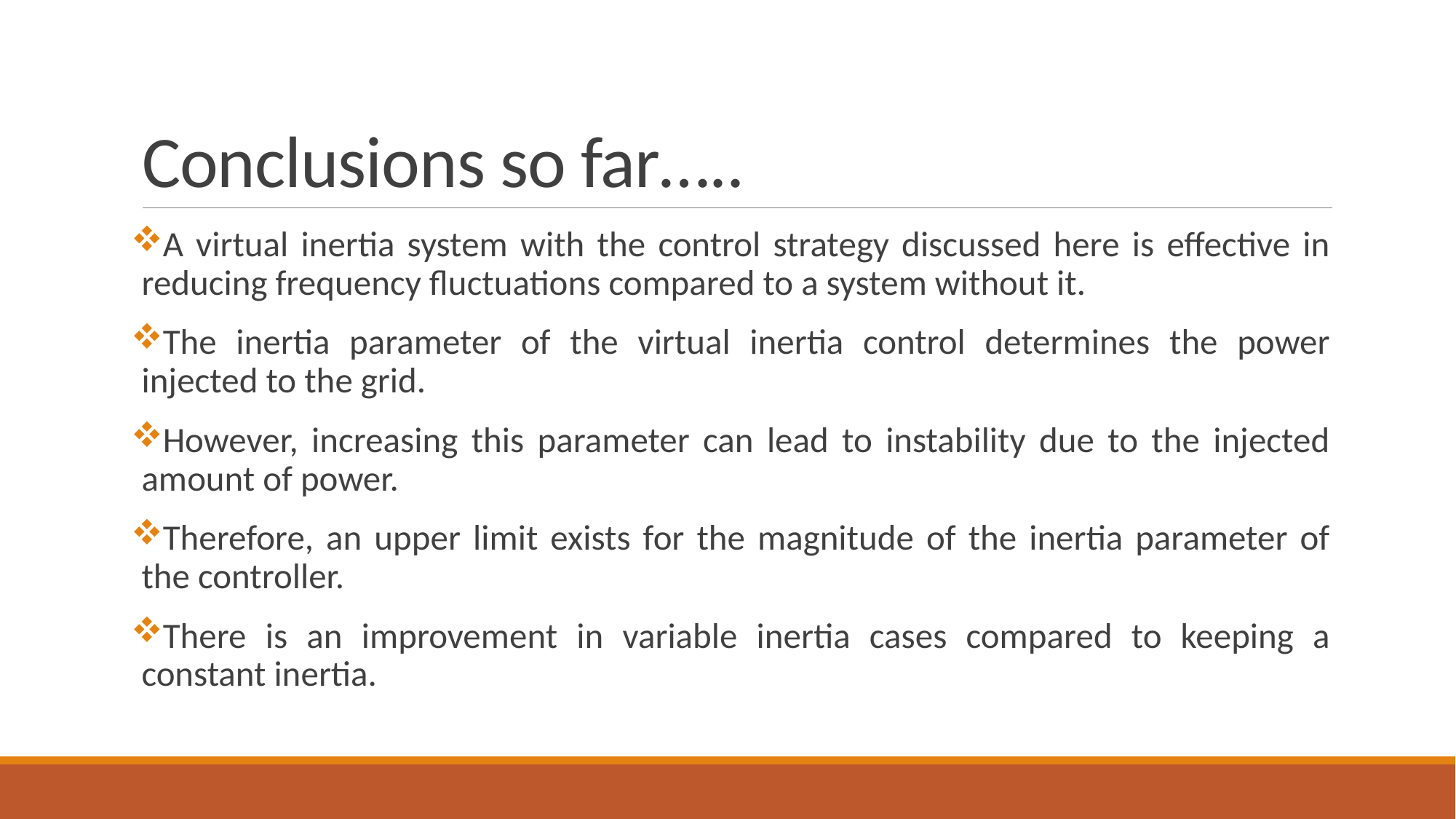

# Conclusions so far…..
A virtual inertia system with the control strategy discussed here is effective in reducing frequency fluctuations compared to a system without it.
The inertia parameter of the virtual inertia control determines the power injected to the grid.
However, increasing this parameter can lead to instability due to the injected amount of power.
Therefore, an upper limit exists for the magnitude of the inertia parameter of the controller.
There is an improvement in variable inertia cases compared to keeping a constant inertia.